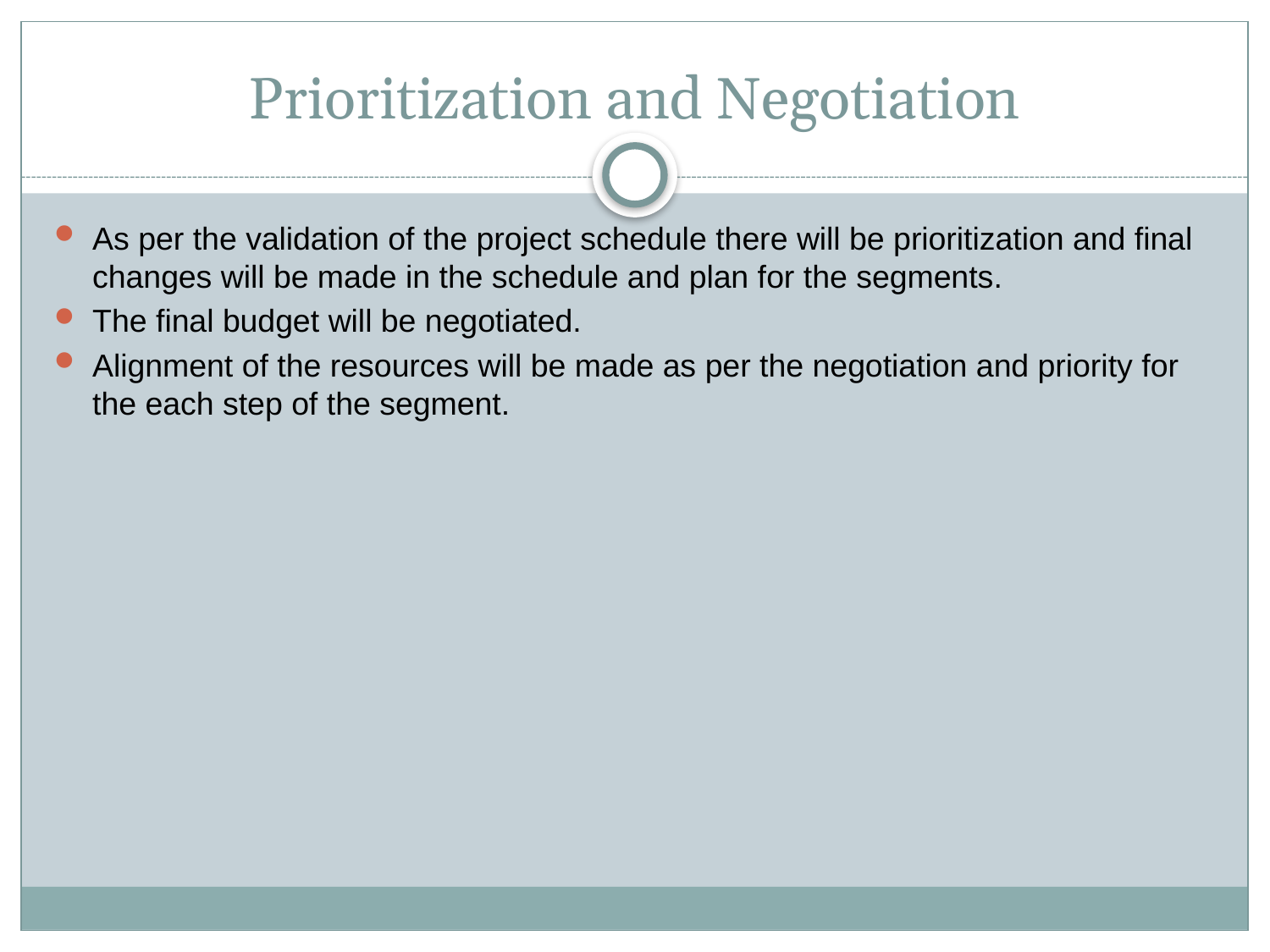

# Prioritization and Negotiation
As per the validation of the project schedule there will be prioritization and final changes will be made in the schedule and plan for the segments.
The final budget will be negotiated.
Alignment of the resources will be made as per the negotiation and priority for the each step of the segment.